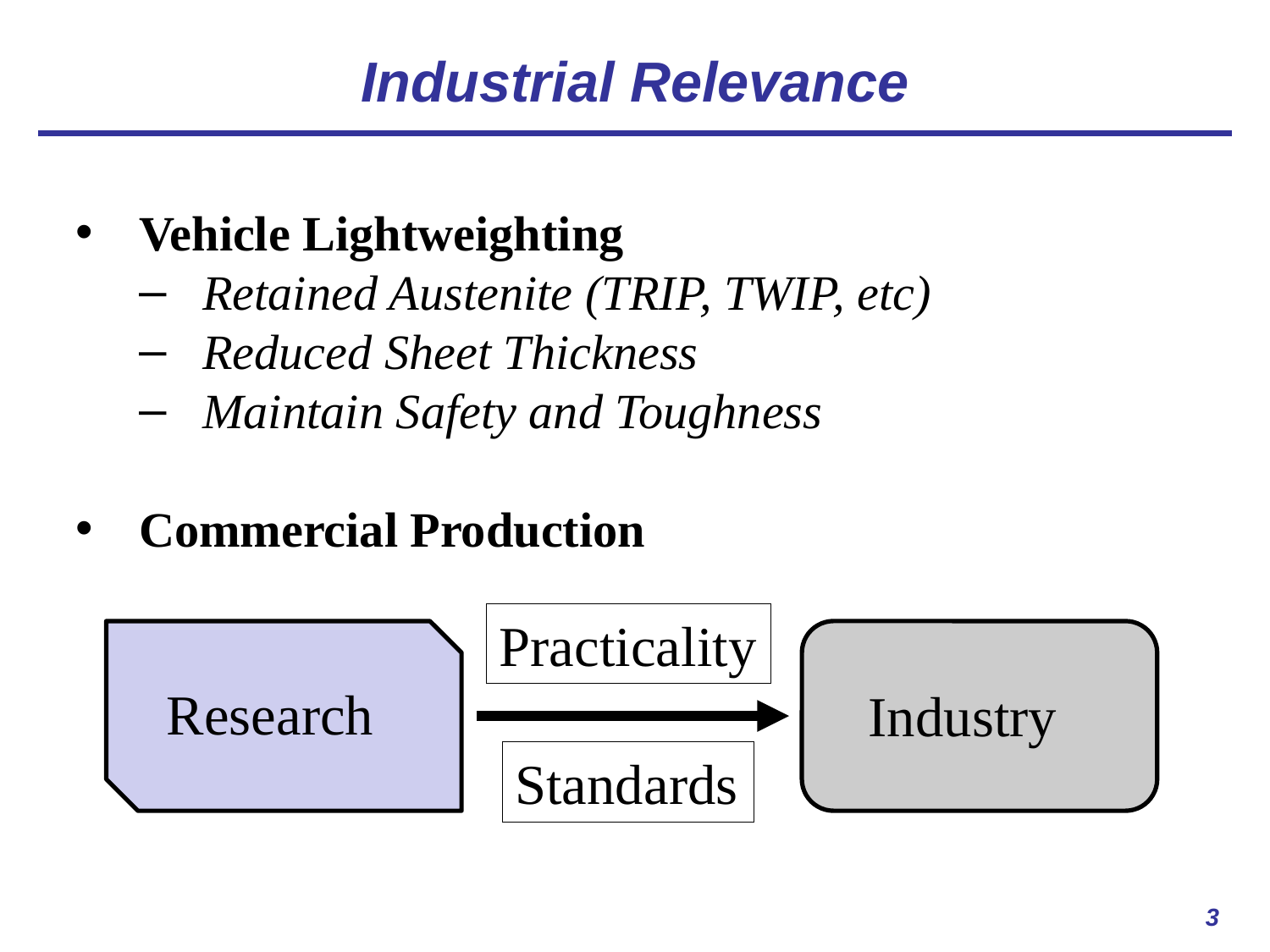

# Industrial Relevance
Vehicle Lightweighting
Retained Austenite (TRIP, TWIP, etc)
Reduced Sheet Thickness
Maintain Safety and Toughness

Commercial Production
Practicality

Research
Industry
Standards
3